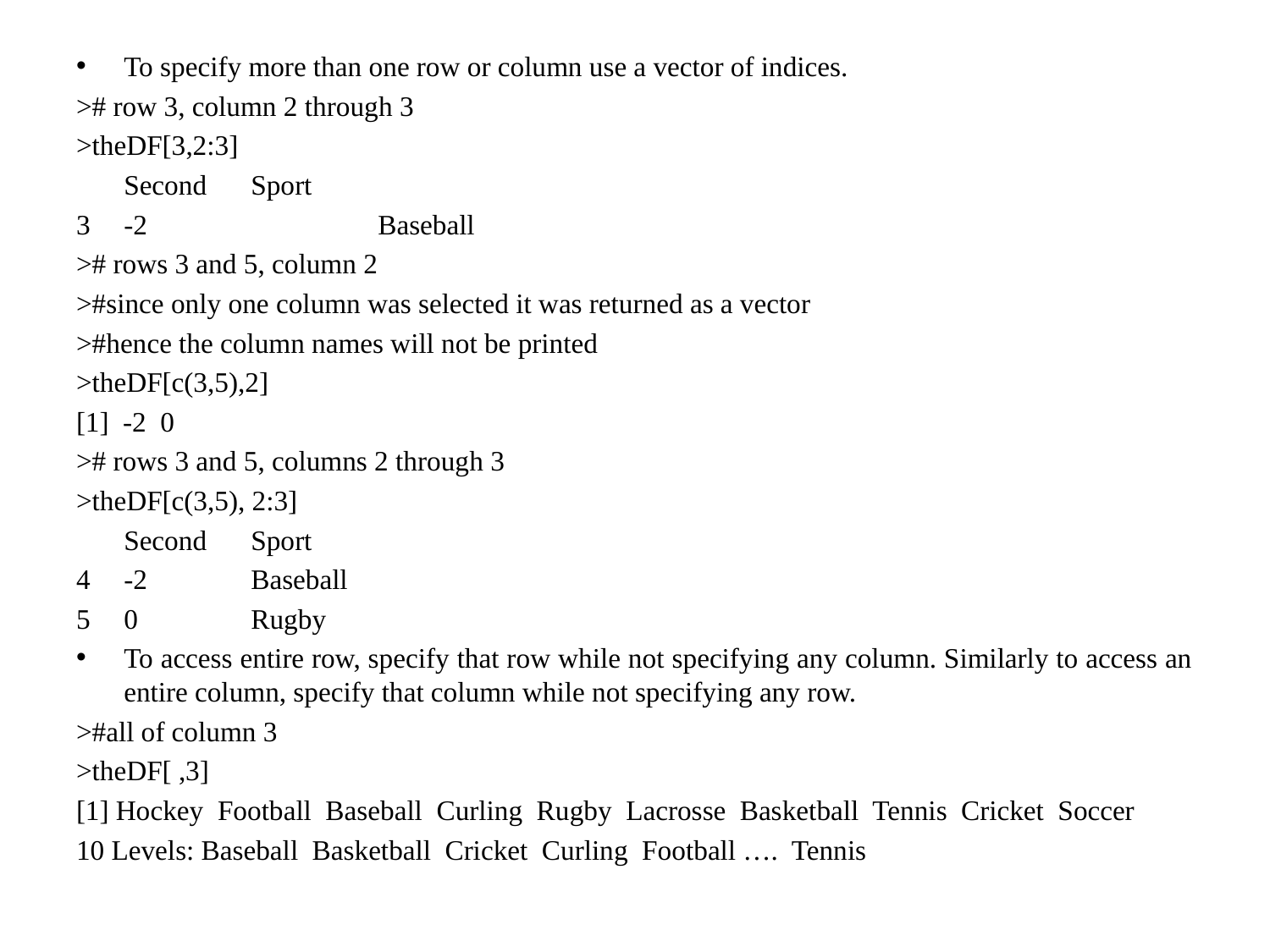

To specify more than one row or column use a vector of indices.
># row 3, column 2 through 3
>theDF[3,2:3]
	Second	Sport
-2		Baseball
># rows 3 and 5, column 2
>#since only one column was selected it was returned as a vector
>#hence the column names will not be printed
>theDF[c(3,5),2]
[1]  -2  0
># rows 3 and 5, columns 2 through 3
>theDF[c(3,5), 2:3]
	Second	Sport
-2	Baseball
0	Rugby
To access entire row, specify that row while not specifying any column. Similarly to access an entire column, specify that column while not specifying any row.
>#all of column 3
>theDF[ ,3]
[1] Hockey  Football  Baseball  Curling  Rugby  Lacrosse  Basketball  Tennis  Cricket  Soccer
10 Levels: Baseball  Basketball  Cricket  Curling  Football ….  Tennis